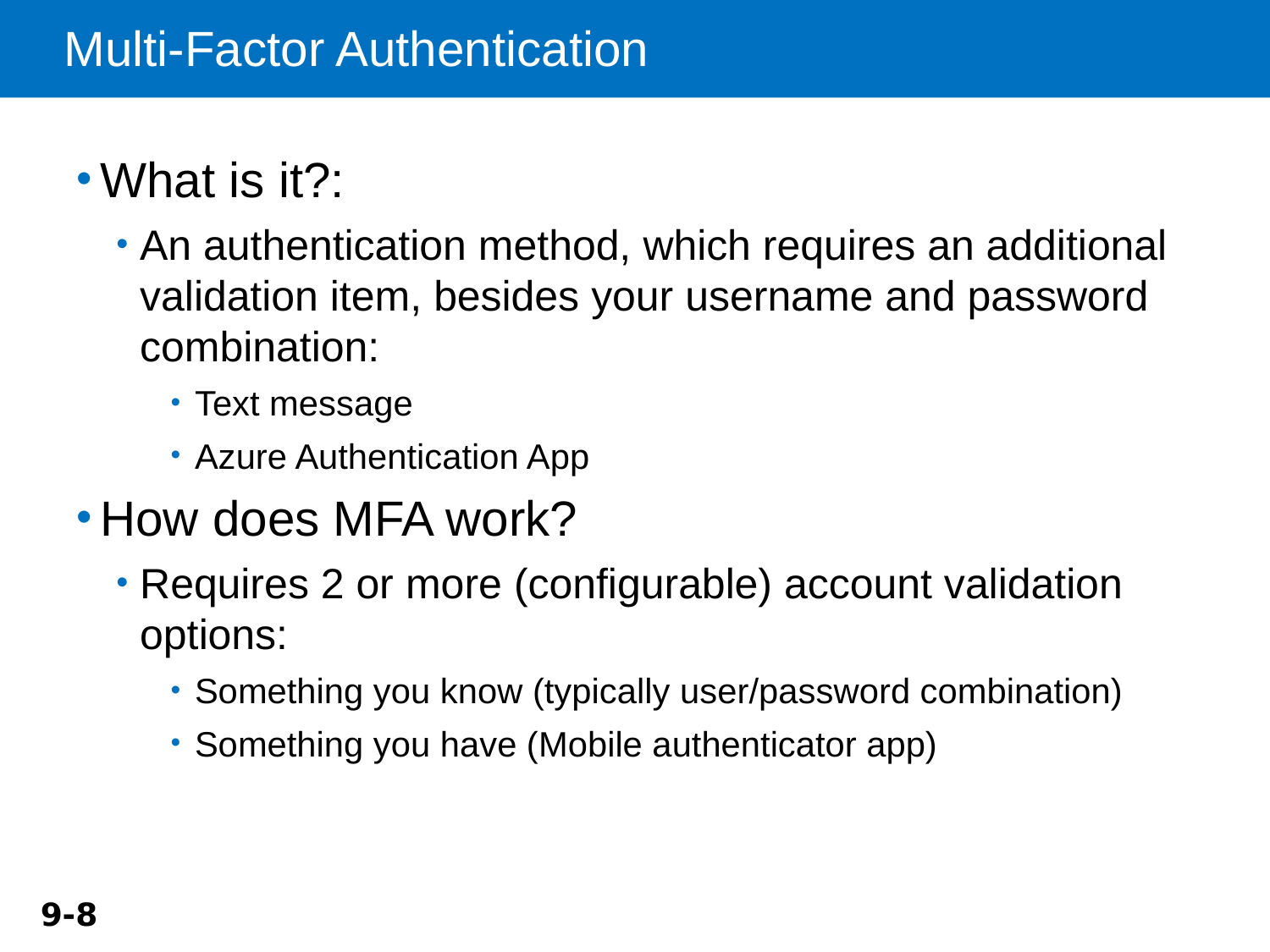

# Multi-Factor Authentication
What is it?:
An authentication method, which requires an additional validation item, besides your username and password combination:
Text message
Azure Authentication App
How does MFA work?
Requires 2 or more (configurable) account validation options:
Something you know (typically user/password combination)
Something you have (Mobile authenticator app)

9-8